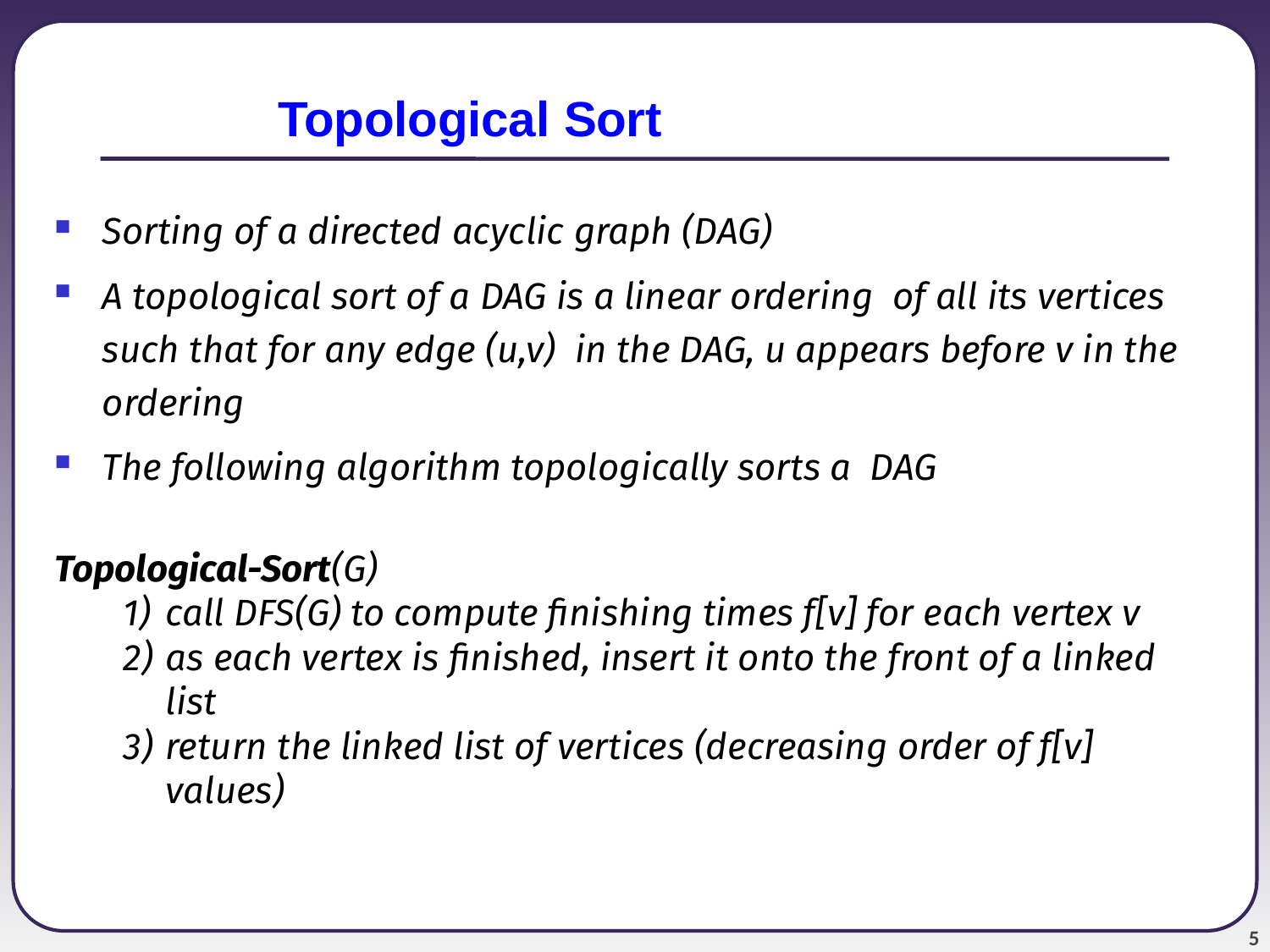

# Topological Sort
Sorting of a directed acyclic graph (DAG)
A topological sort of a DAG is a linear ordering  of all its vertices such that for any edge (u,v)  in the DAG, u appears before v in the ordering
The following algorithm topologically sorts a  DAG

Topological-Sort(G)
call DFS(G) to compute finishing times f[v] for each vertex v
as each vertex is finished, insert it onto the front of a linked list
return the linked list of vertices (decreasing order of f[v] values)